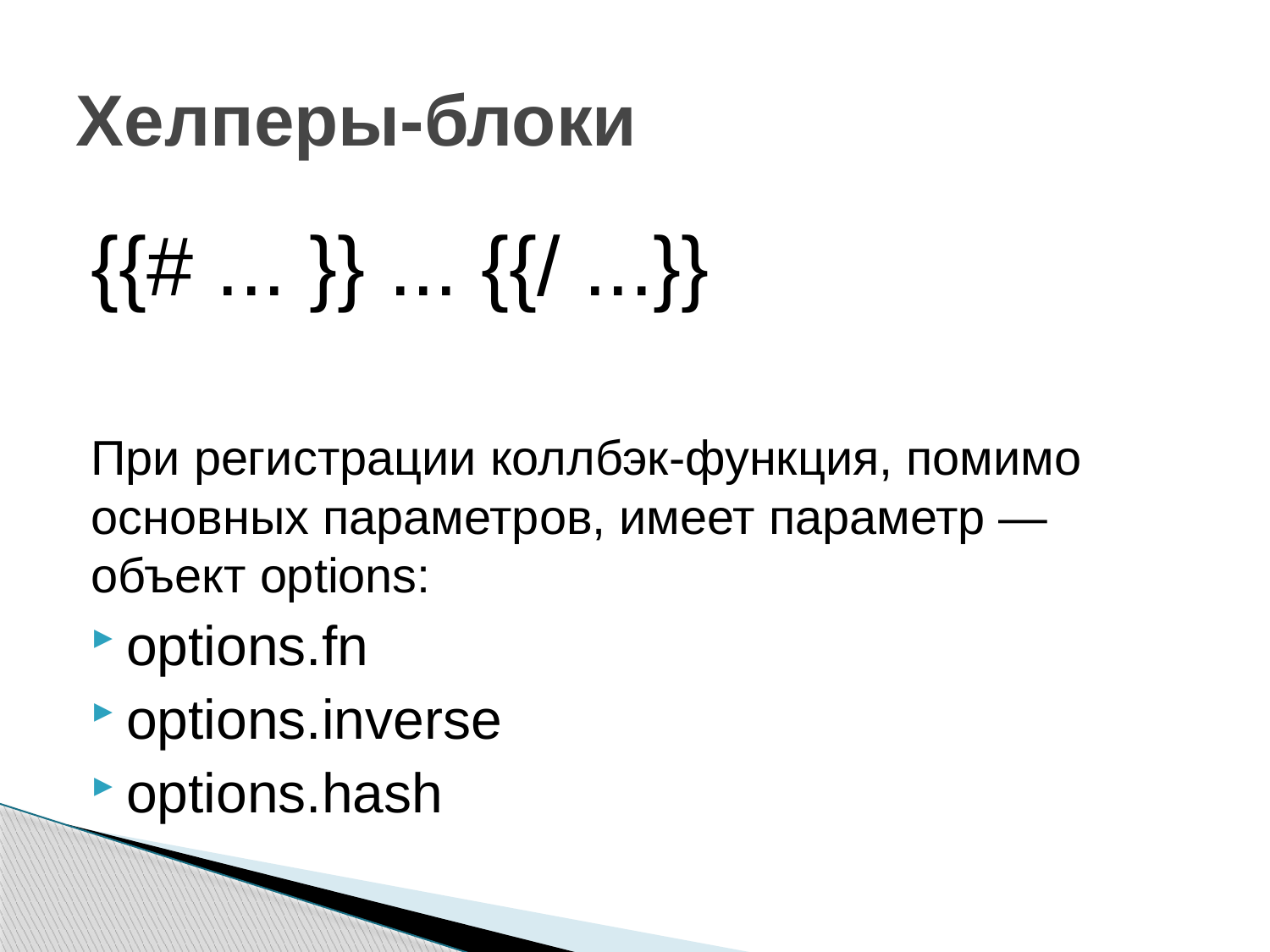

# Хелперы-блоки
{{# ... }} ... {{/ ...}}

При регистрации коллбэк-функция, помимо основных параметров, имеет параметр — объект options:
options.fn
options.inverse
options.hash